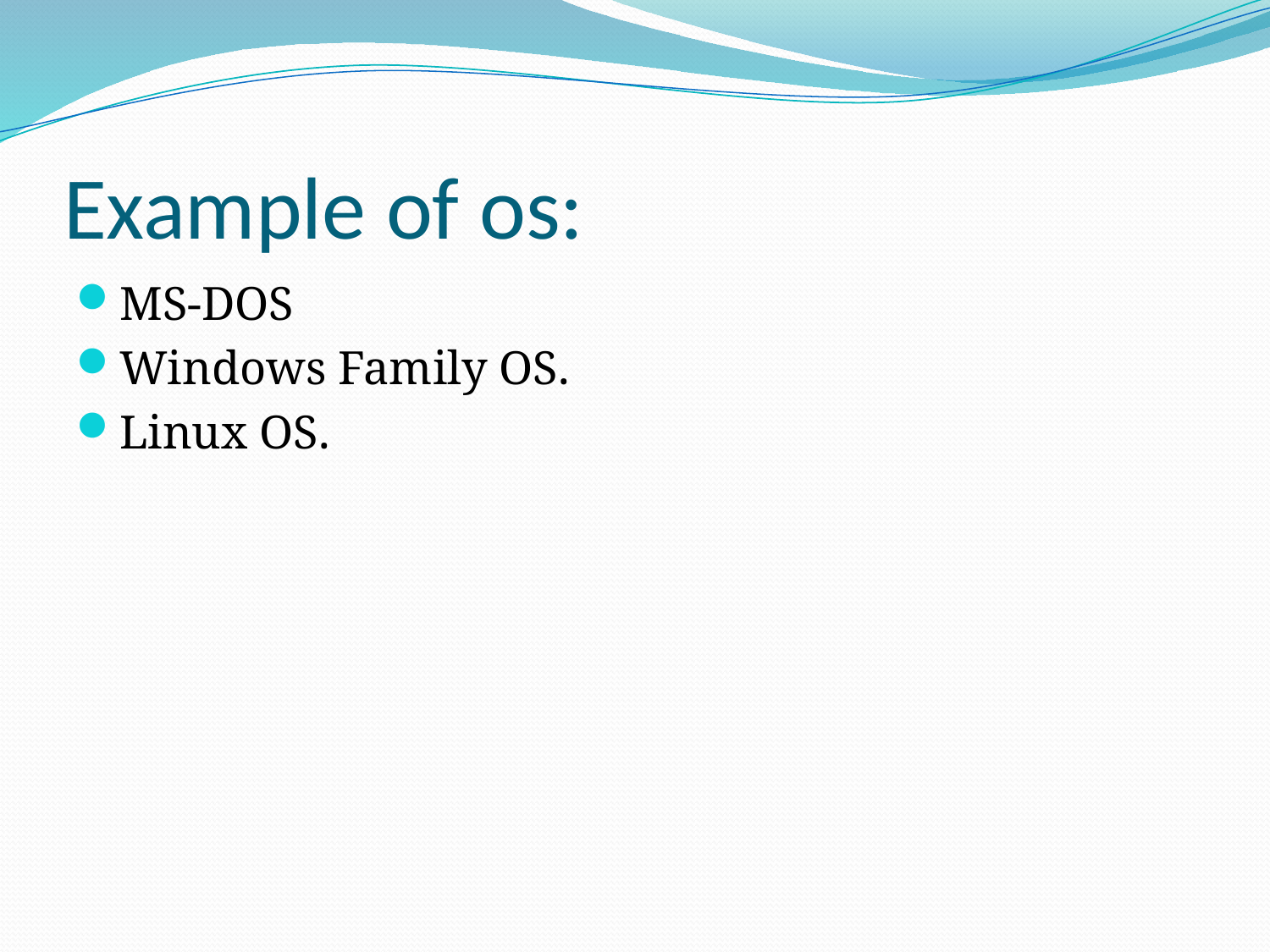

# Example of os:
MS-DOS
Windows Family OS.
Linux OS.